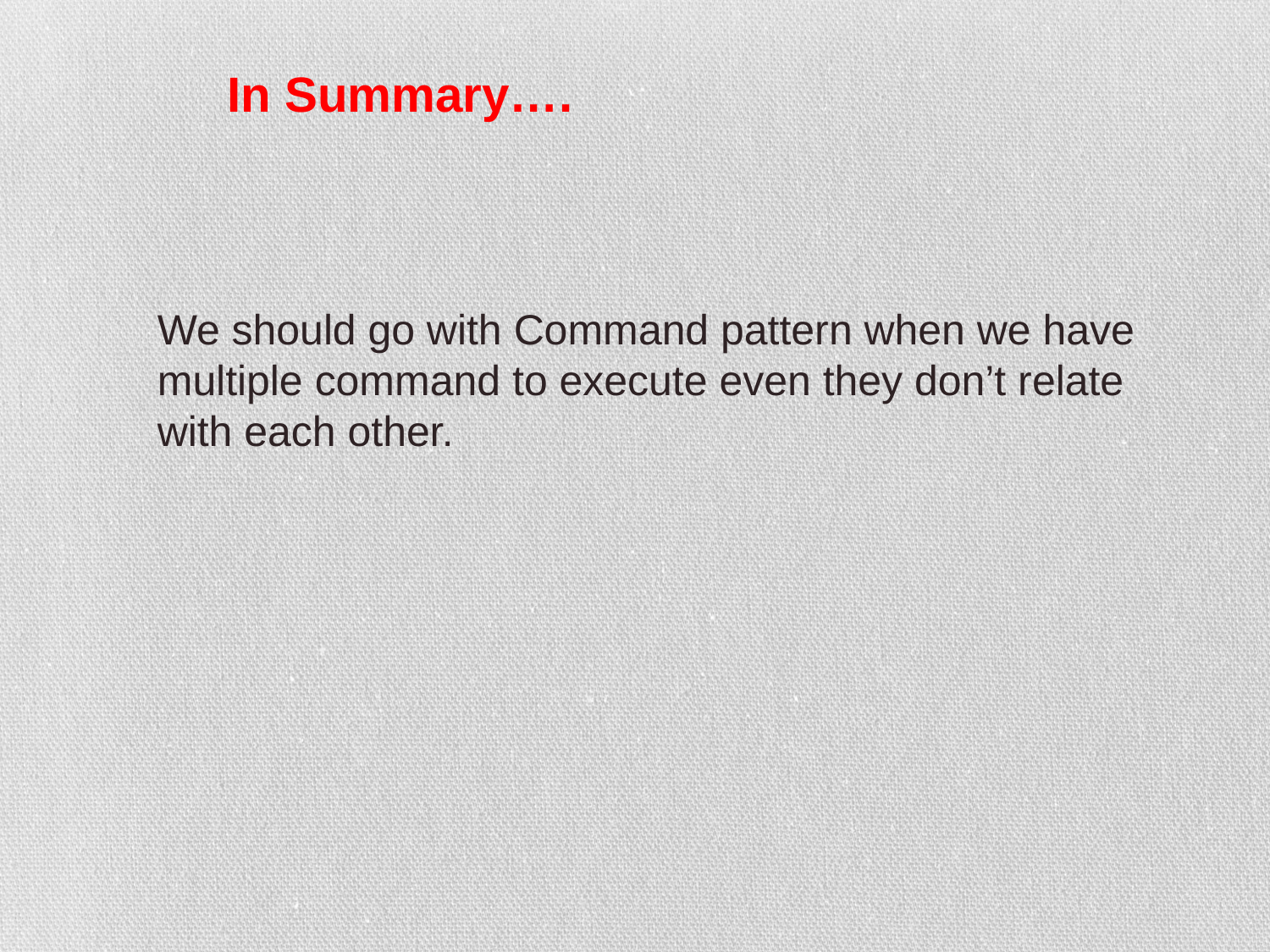

In Summary….

We should go with Command pattern when we have multiple command to execute even they don’t relate with each other.